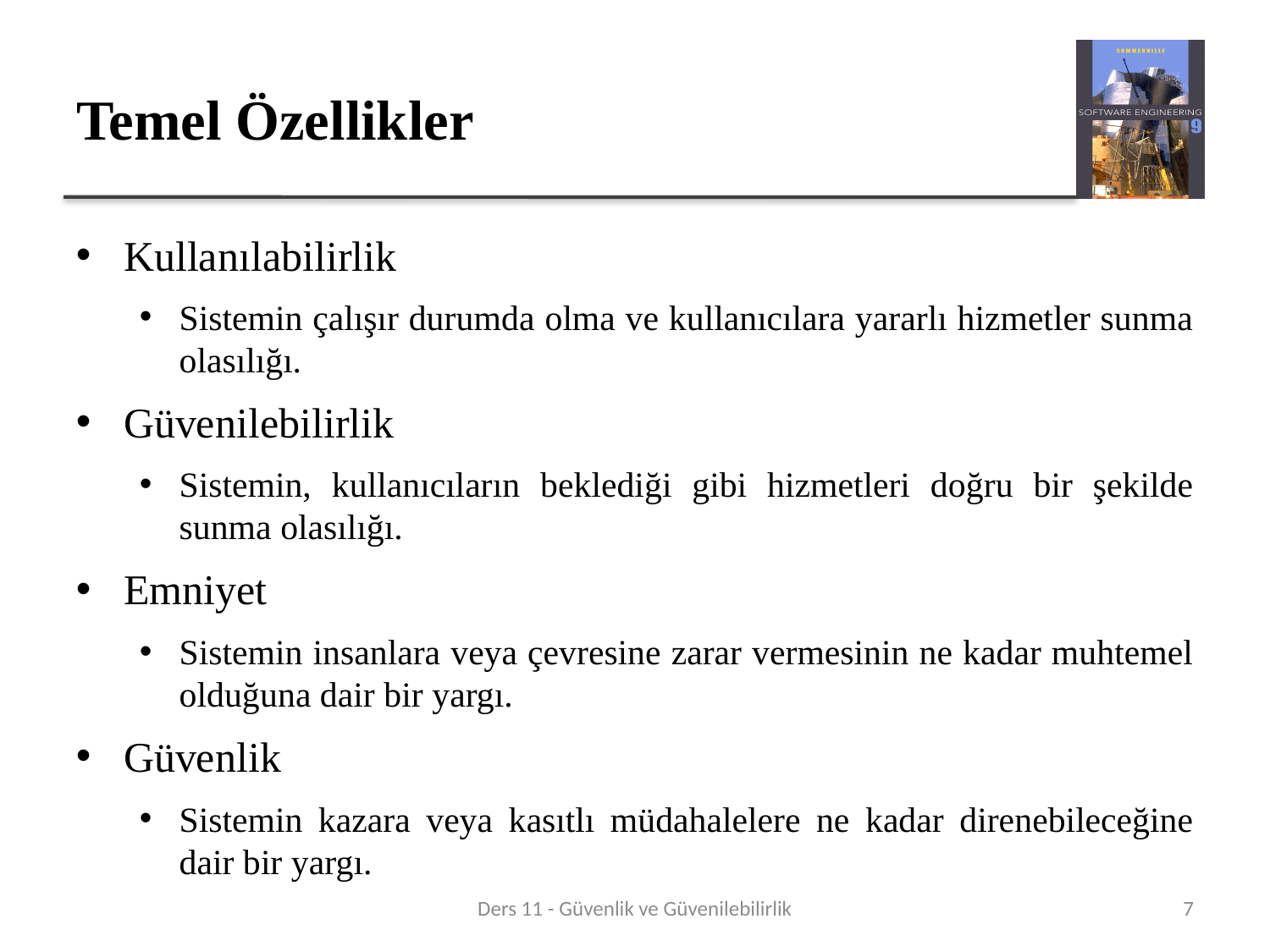

# Temel Özellikler
Kullanılabilirlik
Sistemin çalışır durumda olma ve kullanıcılara yararlı hizmetler sunma olasılığı.
Güvenilebilirlik
Sistemin, kullanıcıların beklediği gibi hizmetleri doğru bir şekilde sunma olasılığı.
Emniyet
Sistemin insanlara veya çevresine zarar vermesinin ne kadar muhtemel olduğuna dair bir yargı.
Güvenlik
Sistemin kazara veya kasıtlı müdahalelere ne kadar direnebileceğine dair bir yargı.
Ders 11 - Güvenlik ve Güvenilebilirlik
7